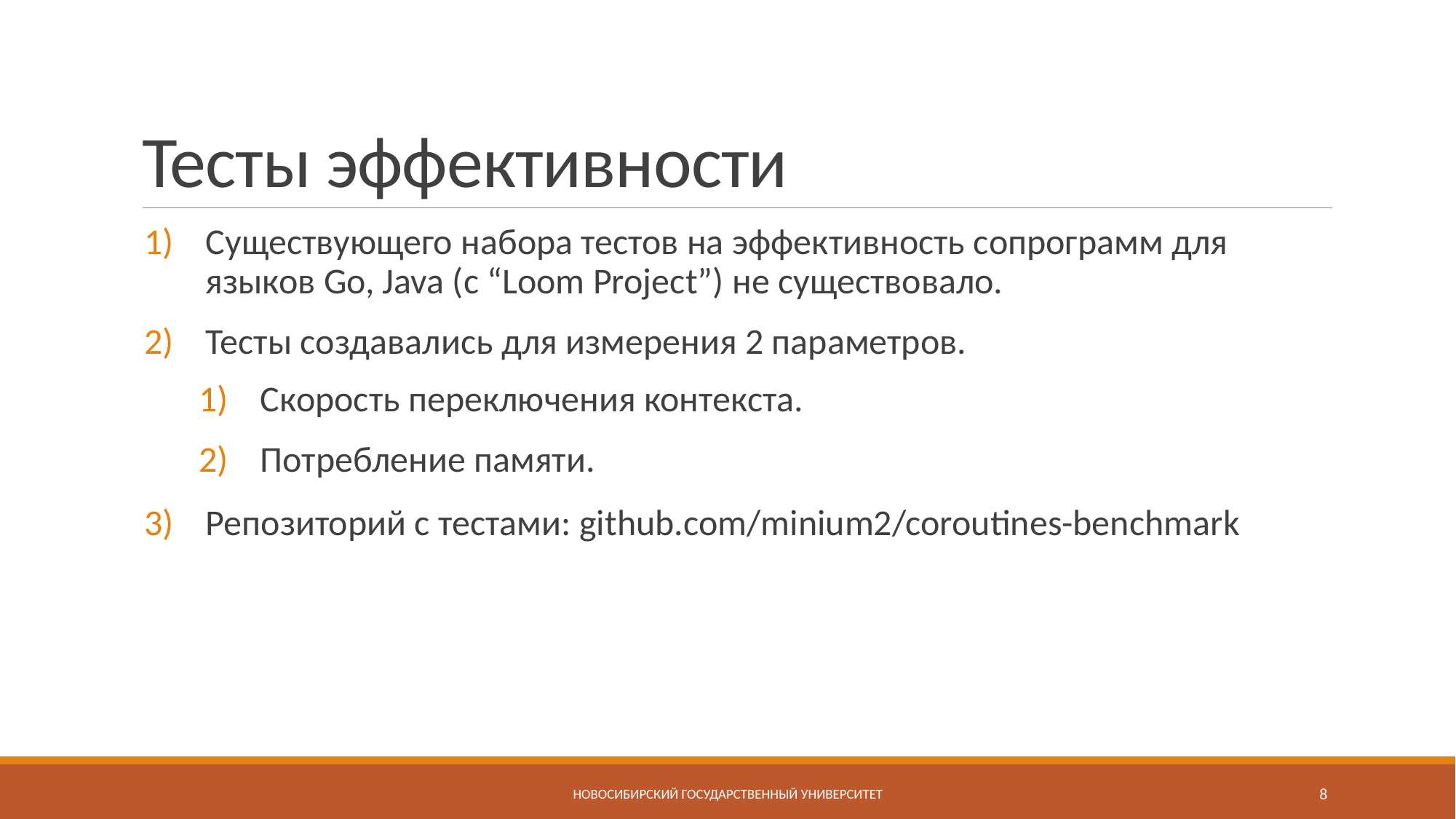

# Тесты эффективности
Существующего набора тестов на эффективность сопрограмм для языков Go, Java (с “Loom Project”) не существовало.
Тесты создавались для измерения 2 параметров.
Скорость переключения контекста.
Потребление памяти.
Репозиторий с тестами: github.com/minium2/coroutines-benchmark
Новосибирский государственный университет
8